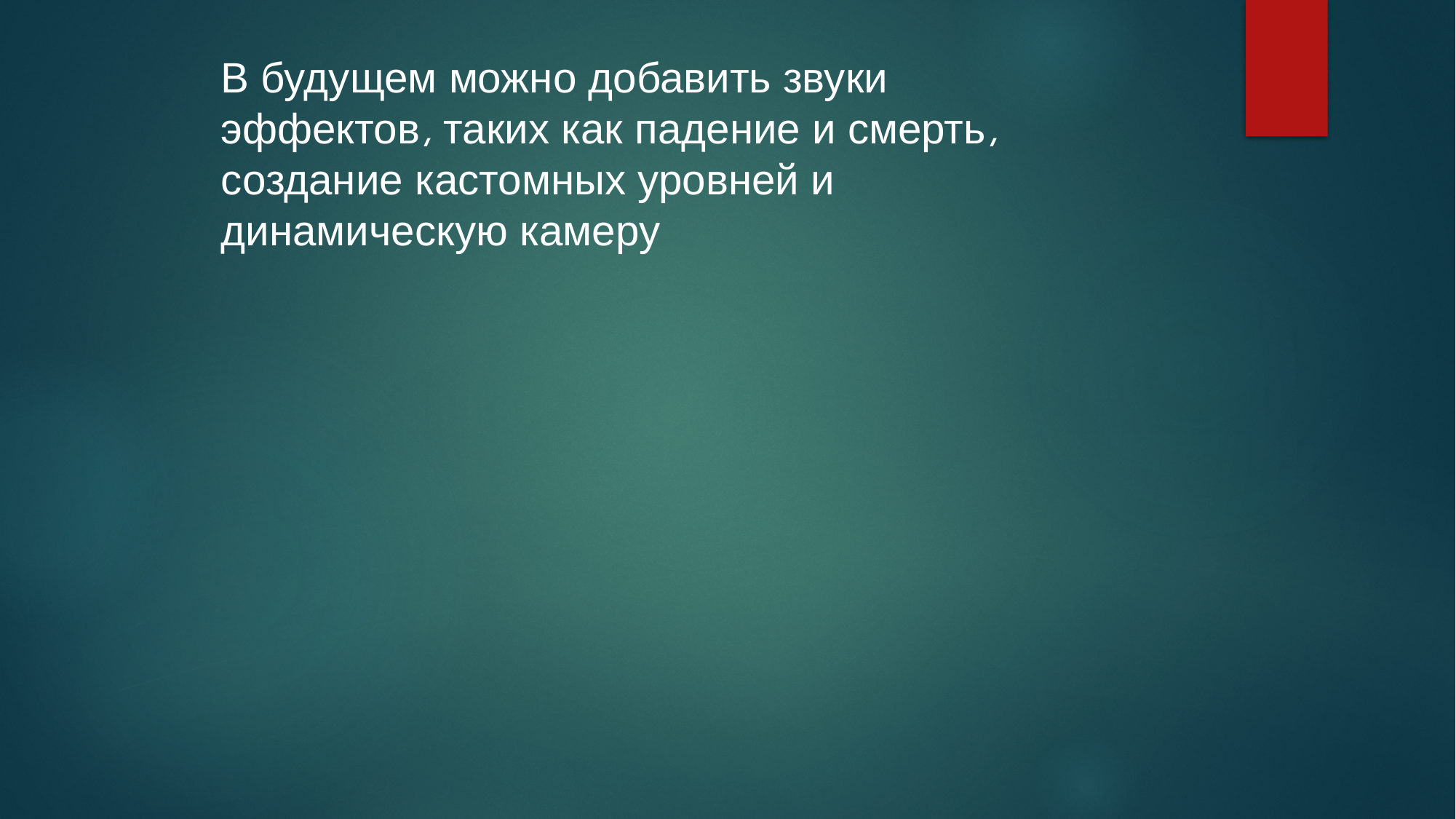

В будущем можно добавить звуки эффектов, таких как падение и смерть, создание кастомных уровней и динамическую камеру